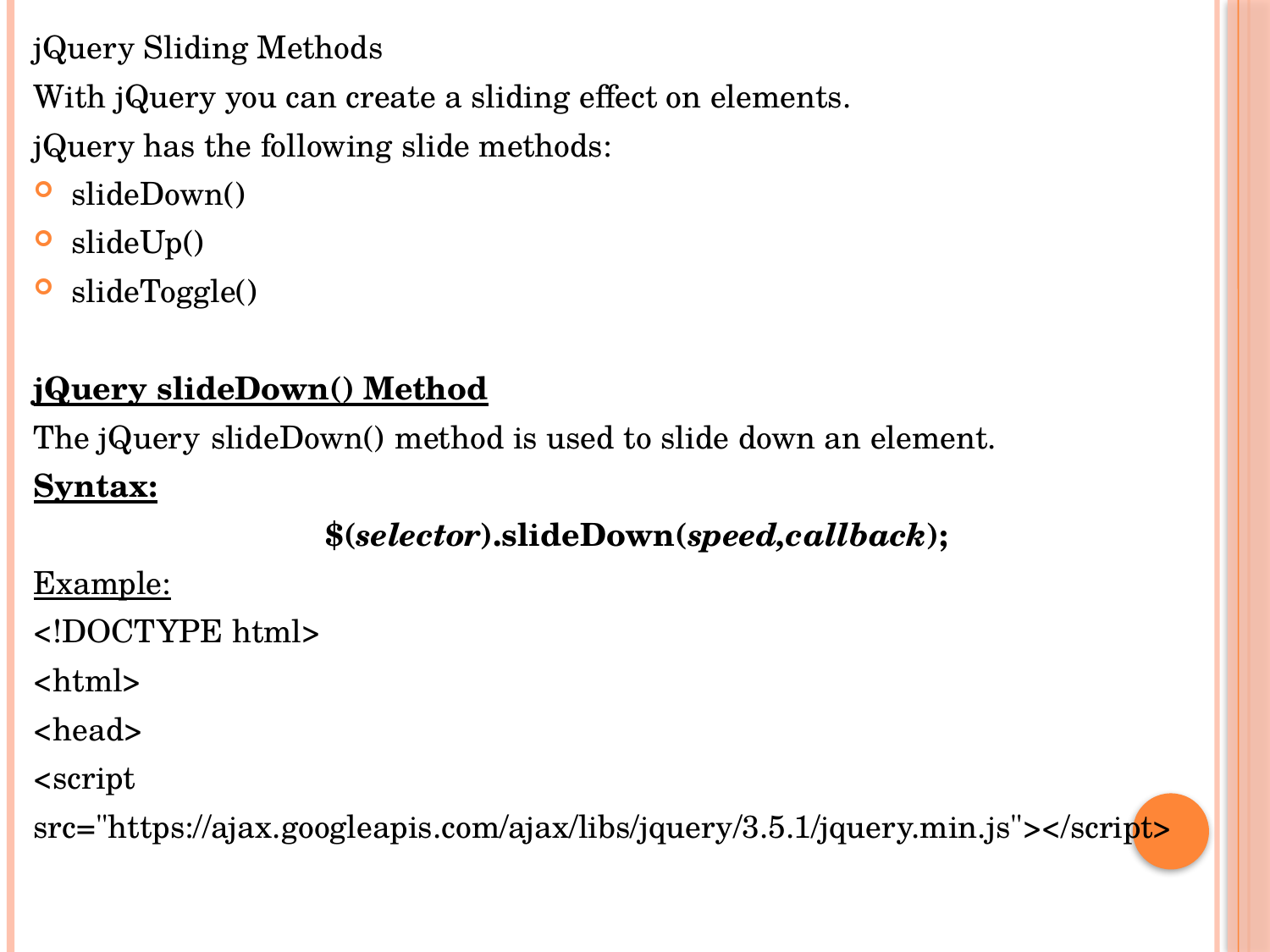

jQuery Sliding Methods
With jQuery you can create a sliding effect on elements.
jQuery has the following slide methods:
slideDown()
slideUp()
slideToggle()

jQuery slideDown() Method
The jQuery slideDown() method is used to slide down an element.
Syntax:
			$(selector).slideDown(speed,callback);
Example:
<!DOCTYPE html>
<html>
<head>
<script
src="https://ajax.googleapis.com/ajax/libs/jquery/3.5.1/jquery.min.js"></script>